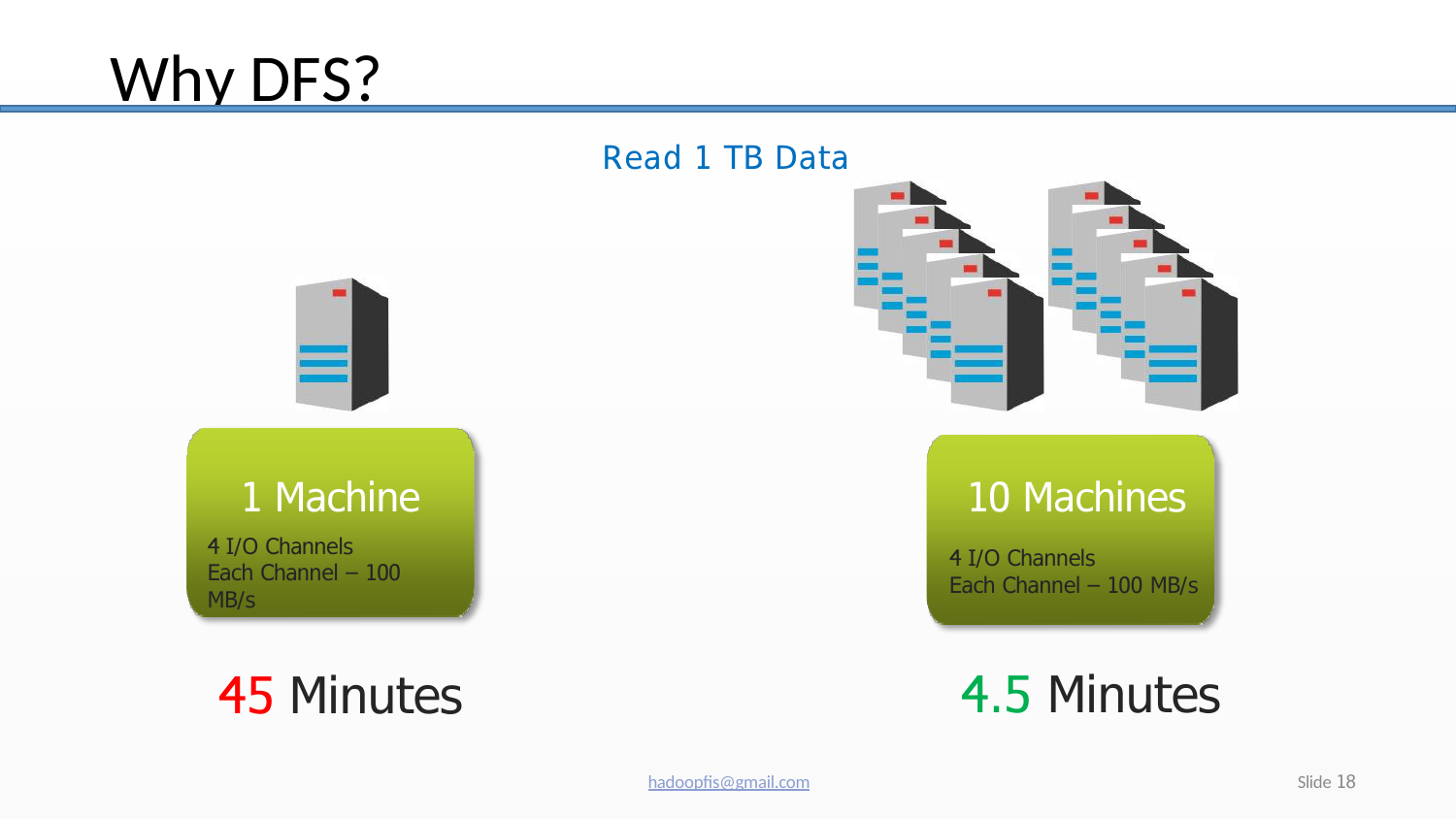

# Why DFS?

Read 1 TB Data

1 Machine
4 I/O Channels
Each Channel – 100 MB/s
10 Machines
4 I/O Channels
Each Channel – 100 MB/s
4.5 Minutes
45 Minutes
Slide 18
hadoopfis@gmail.com